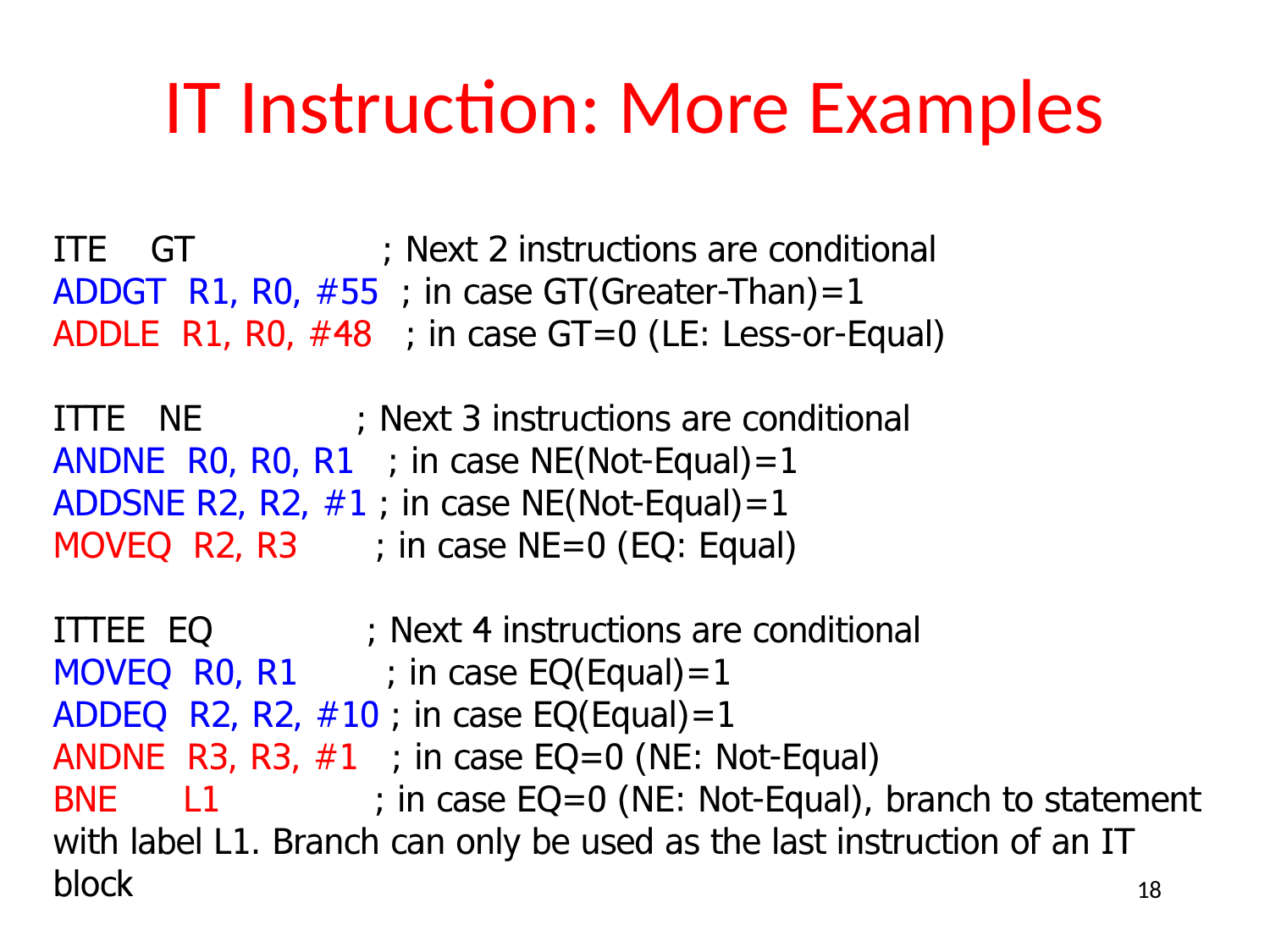

# IT Instruction: More Examples
ITE    GT                 ; Next 2 instructions are conditional
ADDGT  R1, R0, #55  ; in case GT(Greater-Than)=1
ADDLE  R1, R0, #48   ; in case GT=0 (LE: Less-or-Equal)

ITTE   NE              ; Next 3 instructions are conditional
ANDNE  R0, R0, R1   ; in case NE(Not-Equal)=1
ADDSNE R2, R2, #1 ; in case NE(Not-Equal)=1
MOVEQ  R2, R3       ; in case NE=0 (EQ: Equal)
ITTEE  EQ              ; Next 4 instructions are conditional
MOVEQ  R0, R1        ; in case EQ(Equal)=1
ADDEQ  R2, R2, #10 ; in case EQ(Equal)=1
ANDNE  R3, R3, #1   ; in case EQ=0 (NE: Not-Equal)
BNE      L1              ; in case EQ=0 (NE: Not-Equal), branch to statement with label L1. Branch can only be used as the last instruction of an IT block
18